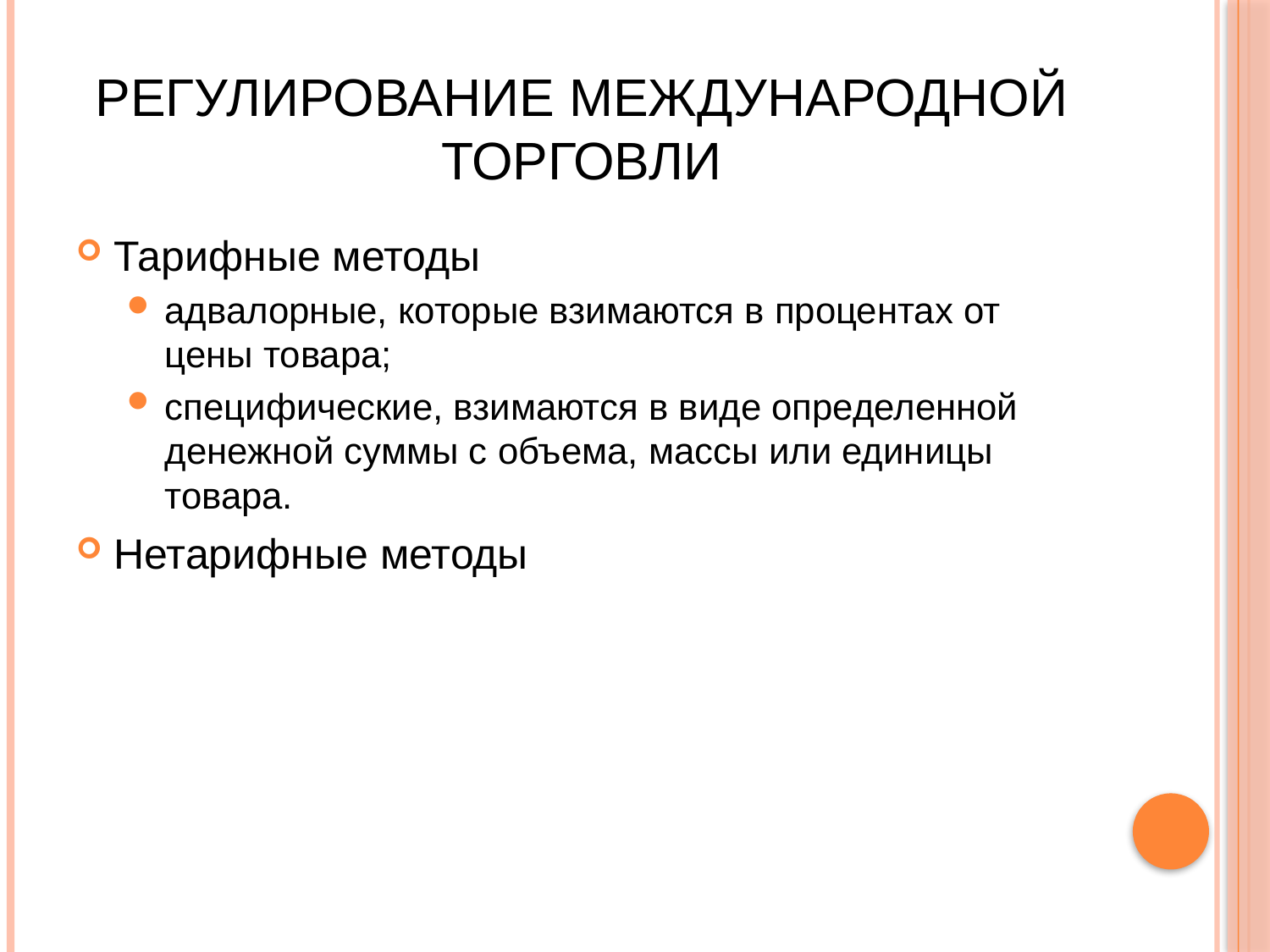

# Регулирование международной торговли
Тарифные методы
адвалорные, которые взимаются в процентах от цены товара;
специфические, взимаются в виде определенной денежной суммы с объема, массы или единицы товара.
Нетарифные методы